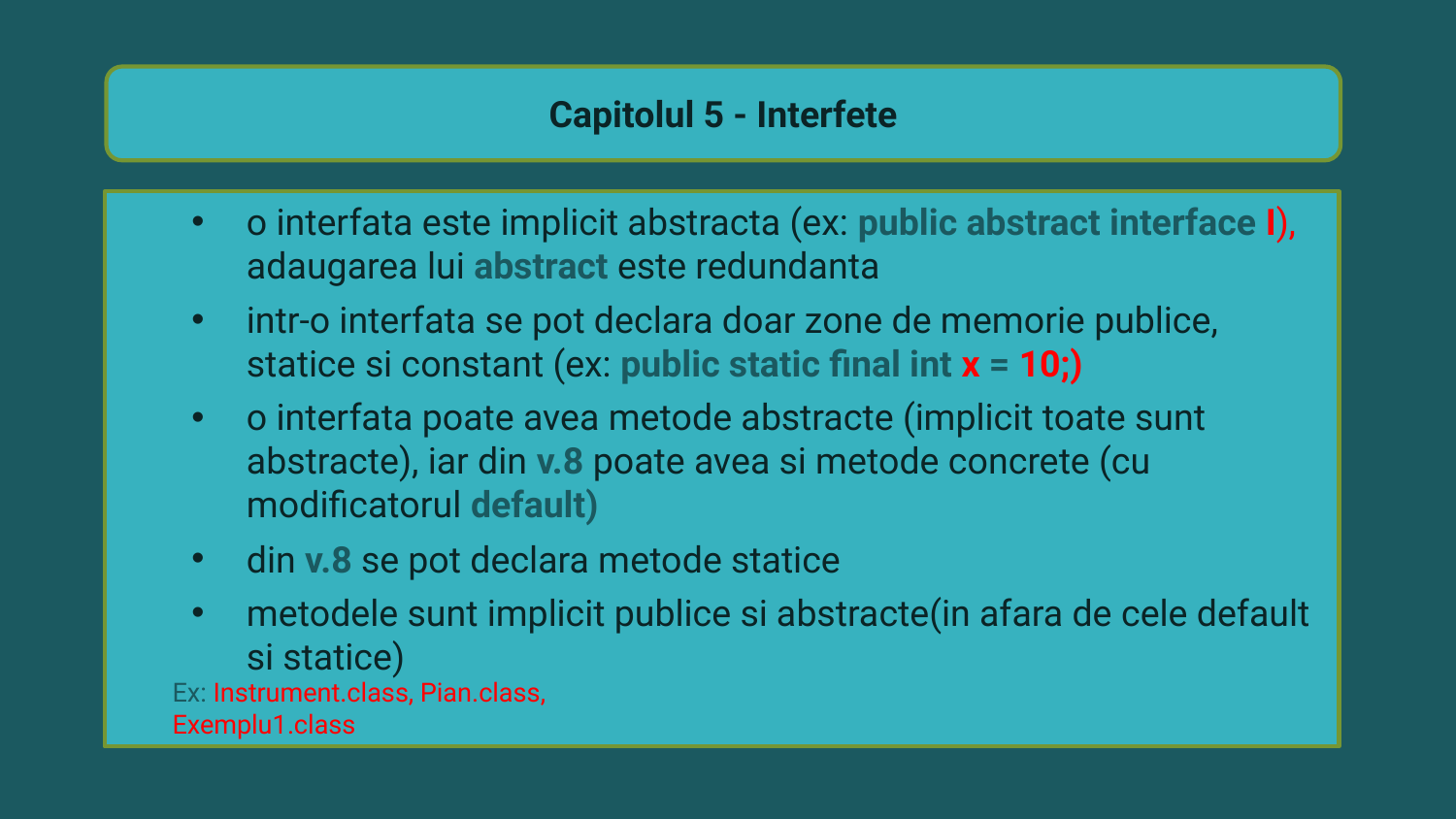

Capitolul 5 - Interfete
o interfata este implicit abstracta (ex: public abstract interface I), adaugarea lui abstract este redundanta
intr-o interfata se pot declara doar zone de memorie publice, statice si constant (ex: public static final int x = 10;)
o interfata poate avea metode abstracte (implicit toate sunt abstracte), iar din v.8 poate avea si metode concrete (cu modificatorul default)
din v.8 se pot declara metode statice
metodele sunt implicit publice si abstracte(in afara de cele default si statice)

Ex: Instrument.class, Pian.class, Exemplu1.class